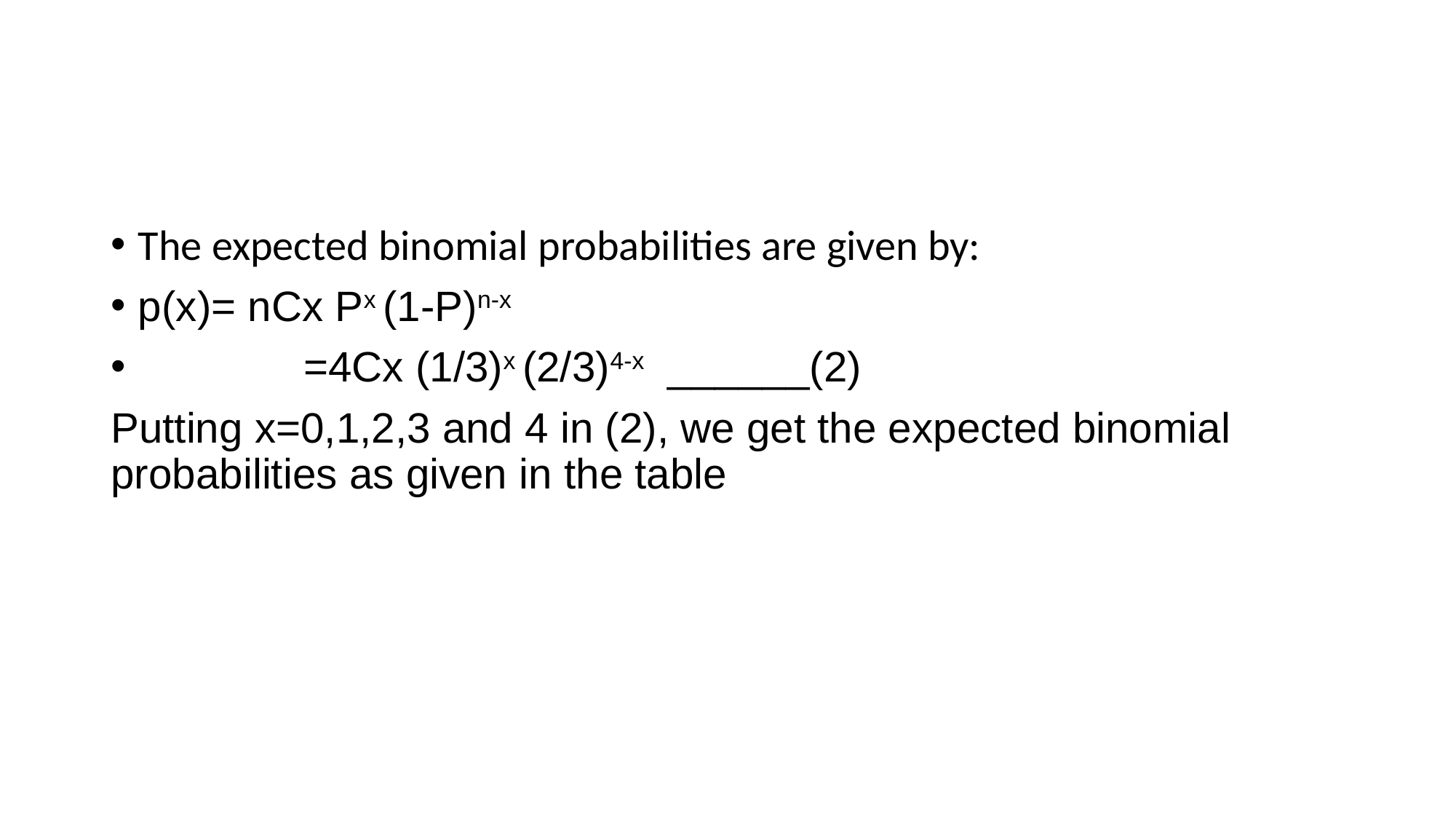

#
The expected binomial probabilities are given by:
p(x)= nCx Px (1-P)n-x
              =4Cx (1/3)x (2/3)4-x  ______(2)
Putting x=0,1,2,3 and 4 in (2), we get the expected binomial probabilities as given in the table